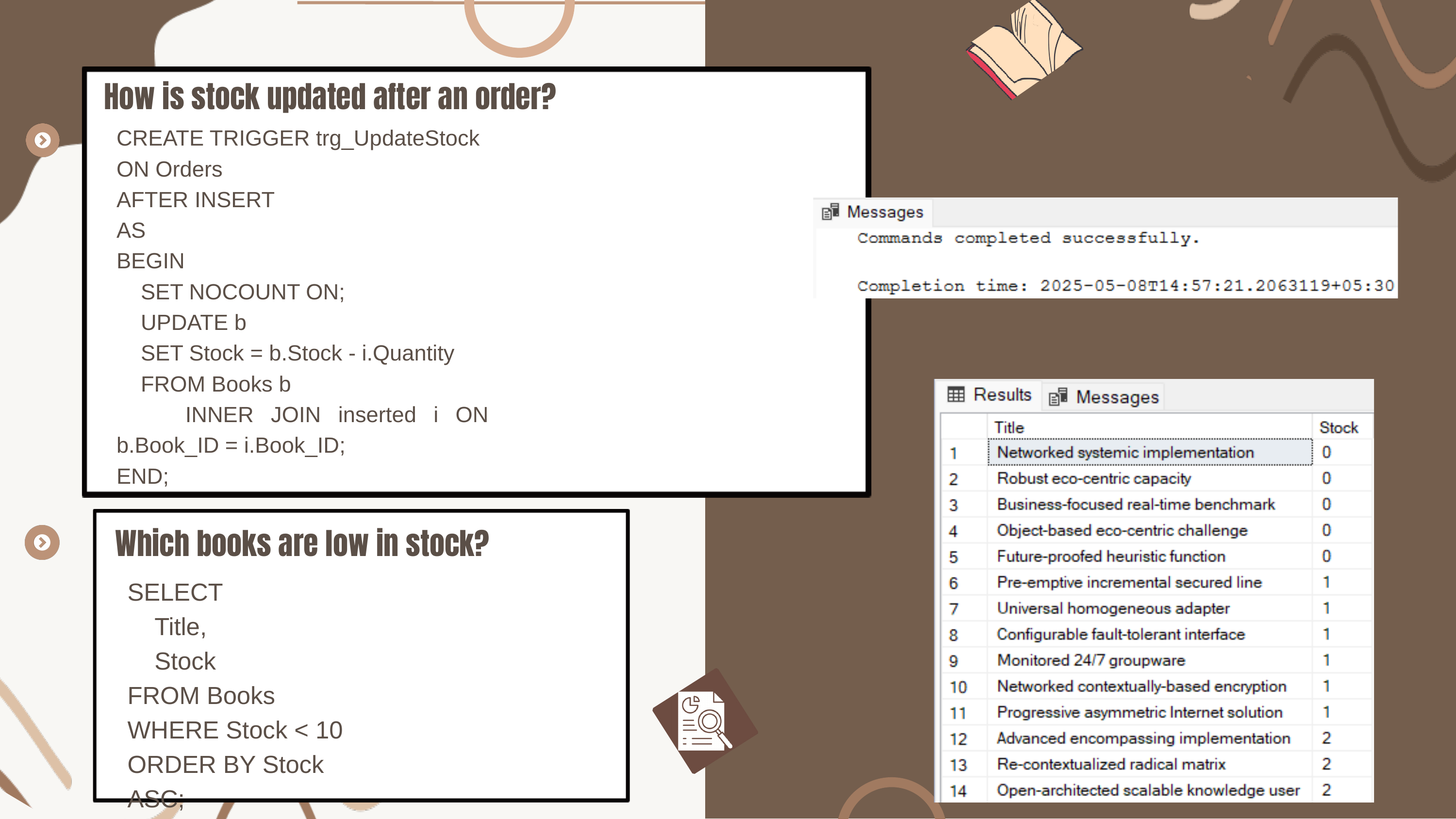

How is stock updated after an order?
CREATE TRIGGER trg_UpdateStock
ON Orders
AFTER INSERT
AS
BEGIN
    SET NOCOUNT ON;
    UPDATE b
    SET Stock = b.Stock - i.Quantity
    FROM Books b
    INNER JOIN inserted i ON b.Book_ID = i.Book_ID;
END;

Which books are low in stock?

SELECT
    Title,
    Stock
FROM Books
WHERE Stock < 10
ORDER BY Stock ASC;